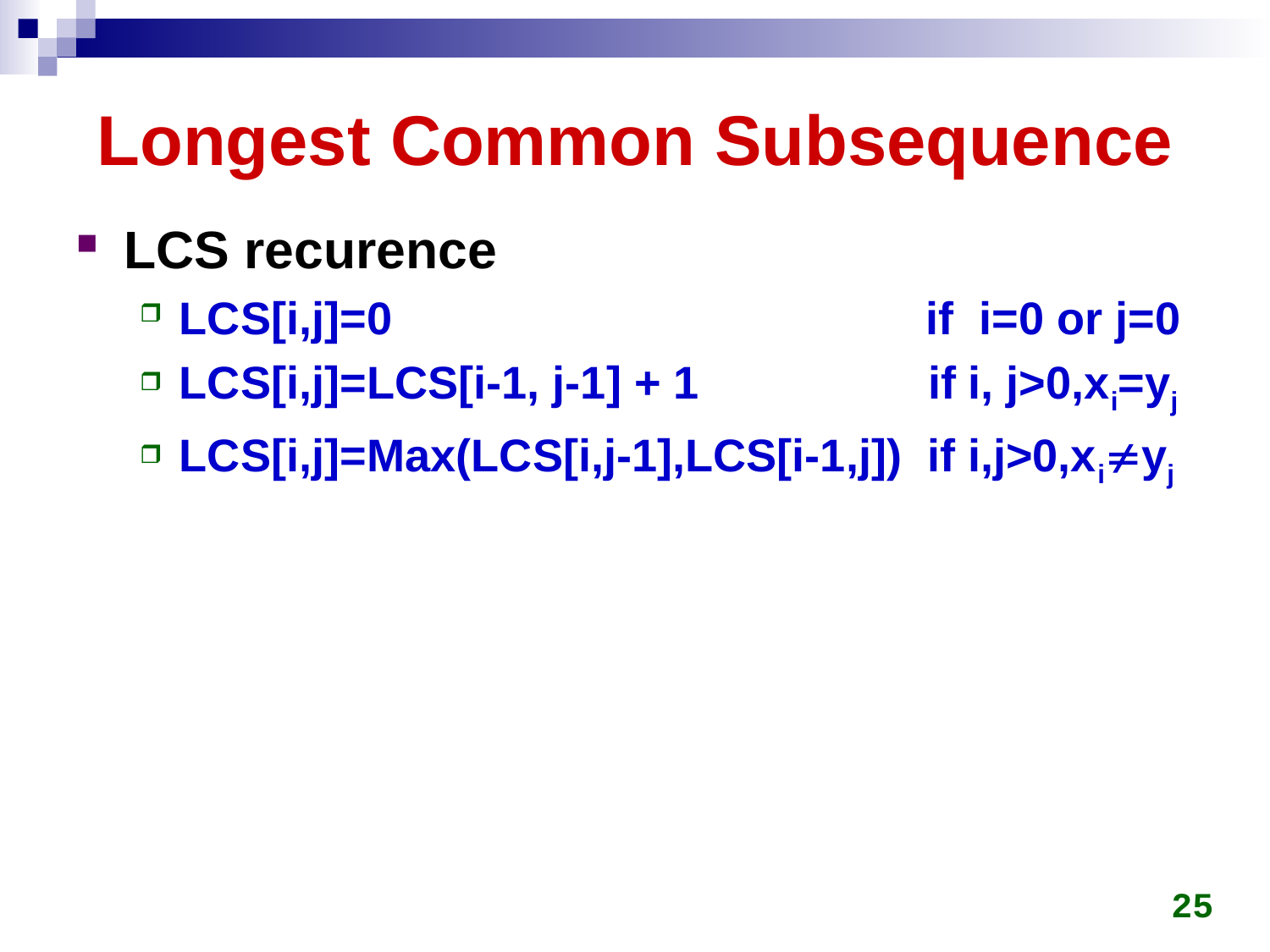

# Longest Common Subsequence
LCS recurence
LCS[i,j]=0                                          if  i=0 or j=0
LCS[i,j]=LCS[i-1, j-1] + 1                  if i, j>0,xi=yj
LCS[i,j]=Max(LCS[i,j-1],LCS[i-1,j])  if i,j>0,xi≠yj
25